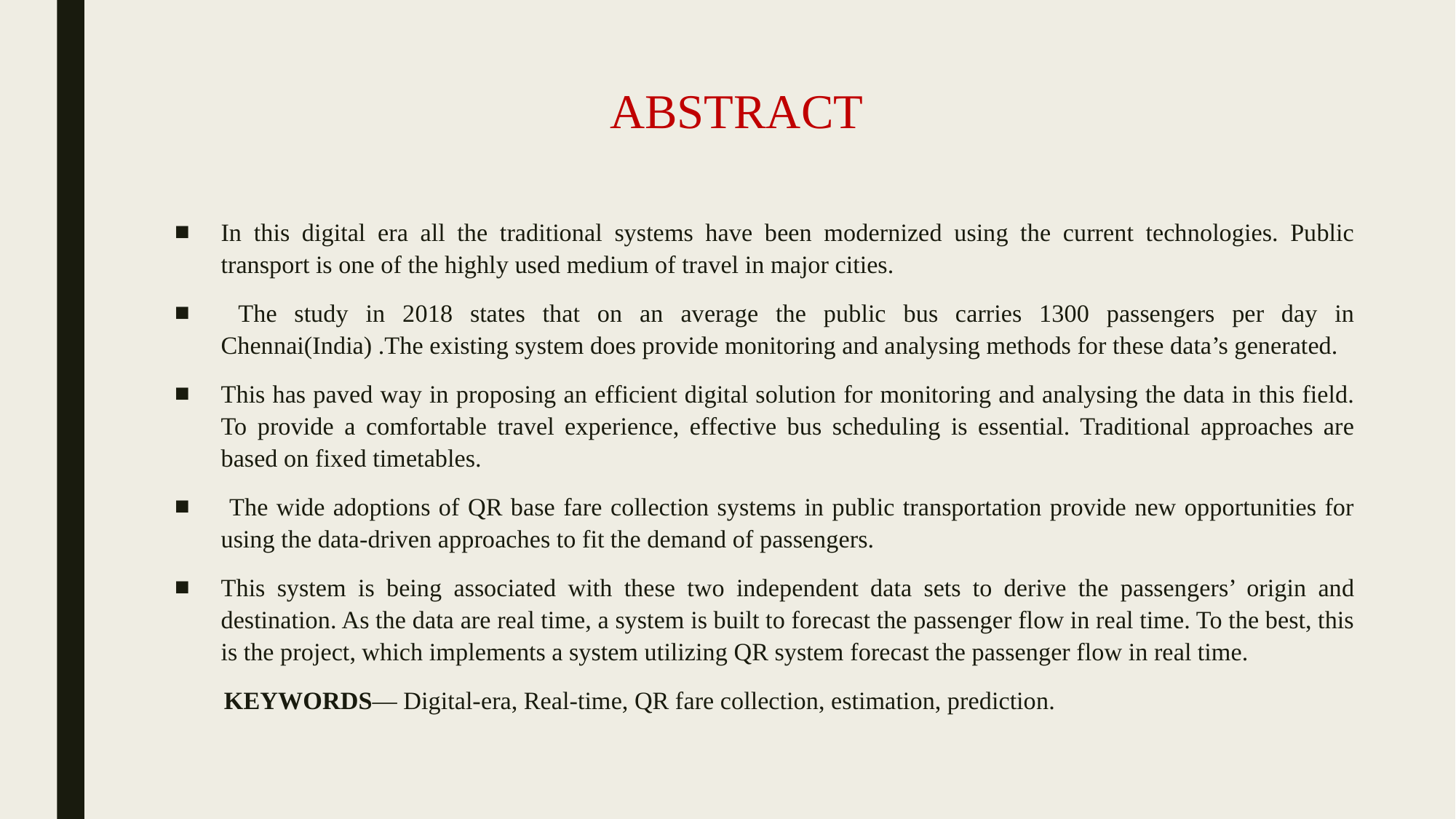

# ABSTRACT
In this digital era all the traditional systems have been modernized using the current technologies. Public transport is one of the highly used medium of travel in major cities.
 The study in 2018 states that on an average the public bus carries 1300 passengers per day in Chennai(India) .The existing system does provide monitoring and analysing methods for these data’s generated.
This has paved way in proposing an efficient digital solution for monitoring and analysing the data in this field. To provide a comfortable travel experience, effective bus scheduling is essential. Traditional approaches are based on fixed timetables.
 The wide adoptions of QR base fare collection systems in public transportation provide new opportunities for using the data-driven approaches to fit the demand of passengers.
This system is being associated with these two independent data sets to derive the passengers’ origin and destination. As the data are real time, a system is built to forecast the passenger flow in real time. To the best, this is the project, which implements a system utilizing QR system forecast the passenger flow in real time.
        KEYWORDS— Digital-era, Real-time, QR fare collection, estimation, prediction.